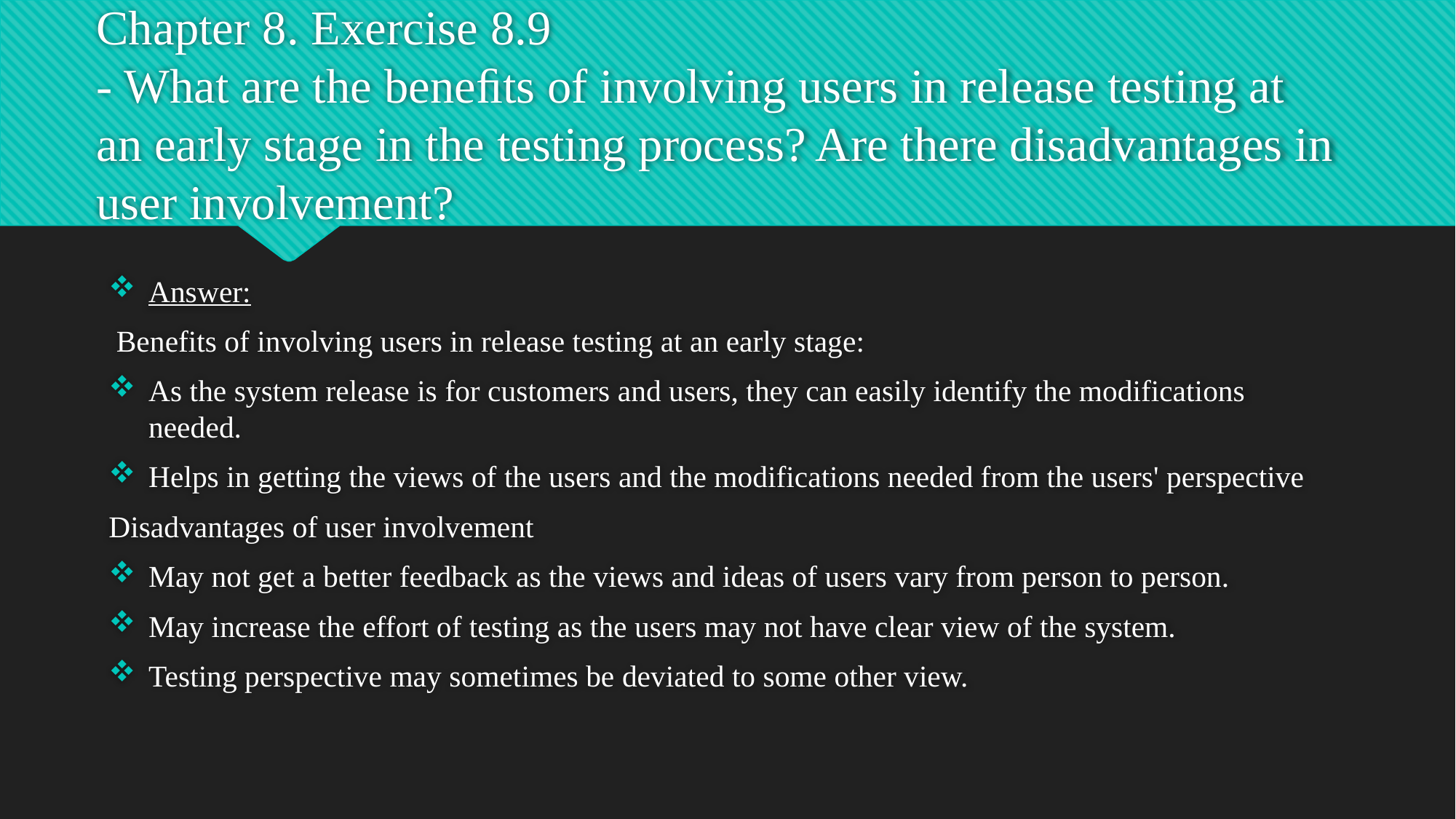

# Chapter 8. Exercise 8.9 - What are the beneﬁts of involving users in release testing at an early stage in the testing process? Are there disadvantages in user involvement?
Answer:
 Benefits of involving users in release testing at an early stage:
As the system release is for customers and users, they can easily identify the modifications needed.
Helps in getting the views of the users and the modifications needed from the users' perspective
Disadvantages of user involvement
May not get a better feedback as the views and ideas of users vary from person to person.
May increase the effort of testing as the users may not have clear view of the system.
Testing perspective may sometimes be deviated to some other view.